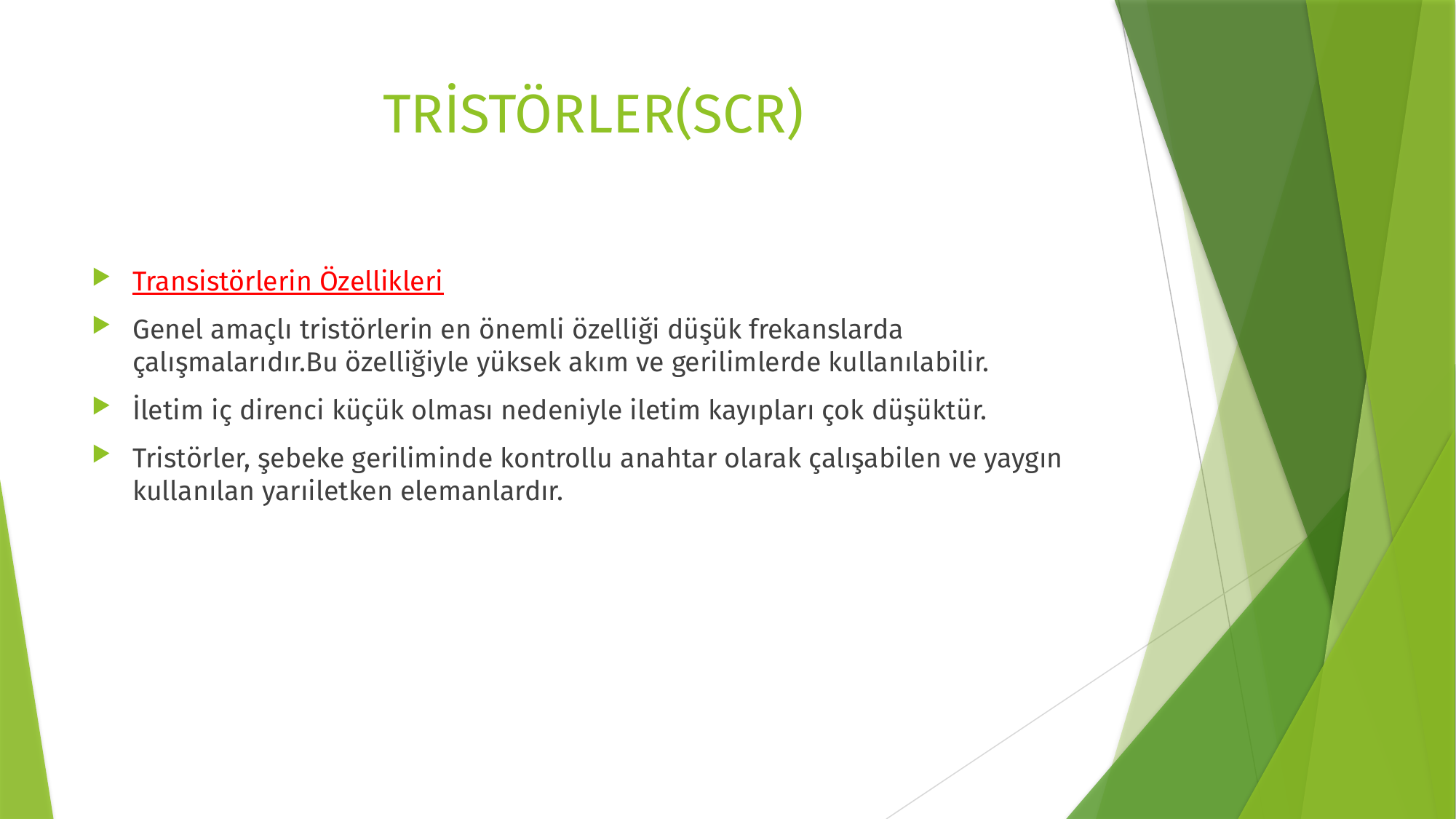

# TRİSTÖRLER(SCR)
Transistörlerin Özellikleri
Genel amaçlı tristörlerin en önemli özelliği düşük frekanslarda çalışmalarıdır.Bu özelliğiyle yüksek akım ve gerilimlerde kullanılabilir.
İletim iç direnci küçük olması nedeniyle iletim kayıpları çok düşüktür.
Tristörler, şebeke geriliminde kontrollu anahtar olarak çalışabilen ve yaygın kullanılan yarıiletken elemanlardır.